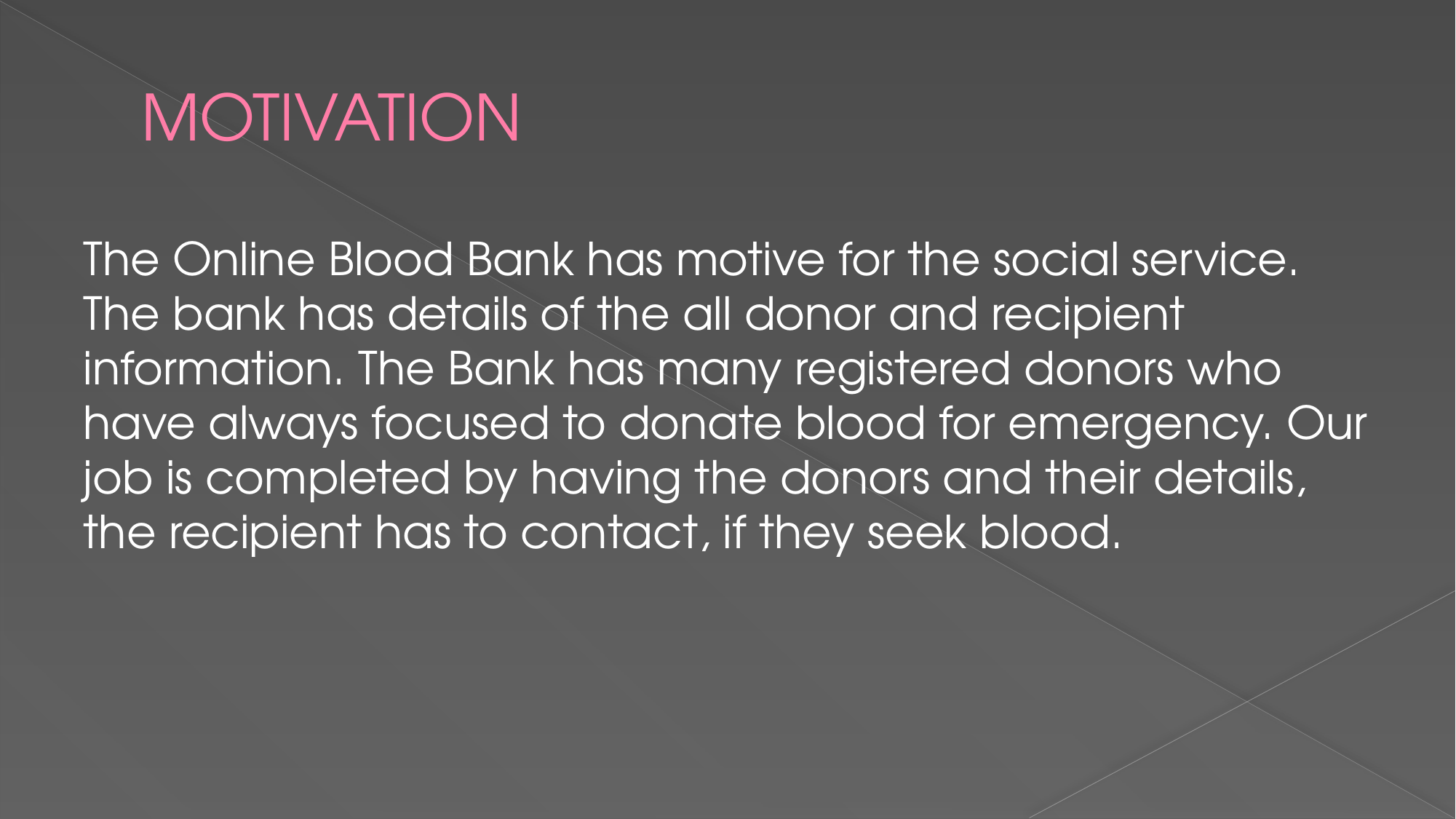

# MOTIVATION
The Online Blood Bank has motive for the social service. The bank has details of the all donor and recipient information. The Bank has many registered donors who have always focused to donate blood for emergency. Our job is completed by having the donors and their details, the recipient has to contact, if they seek blood.